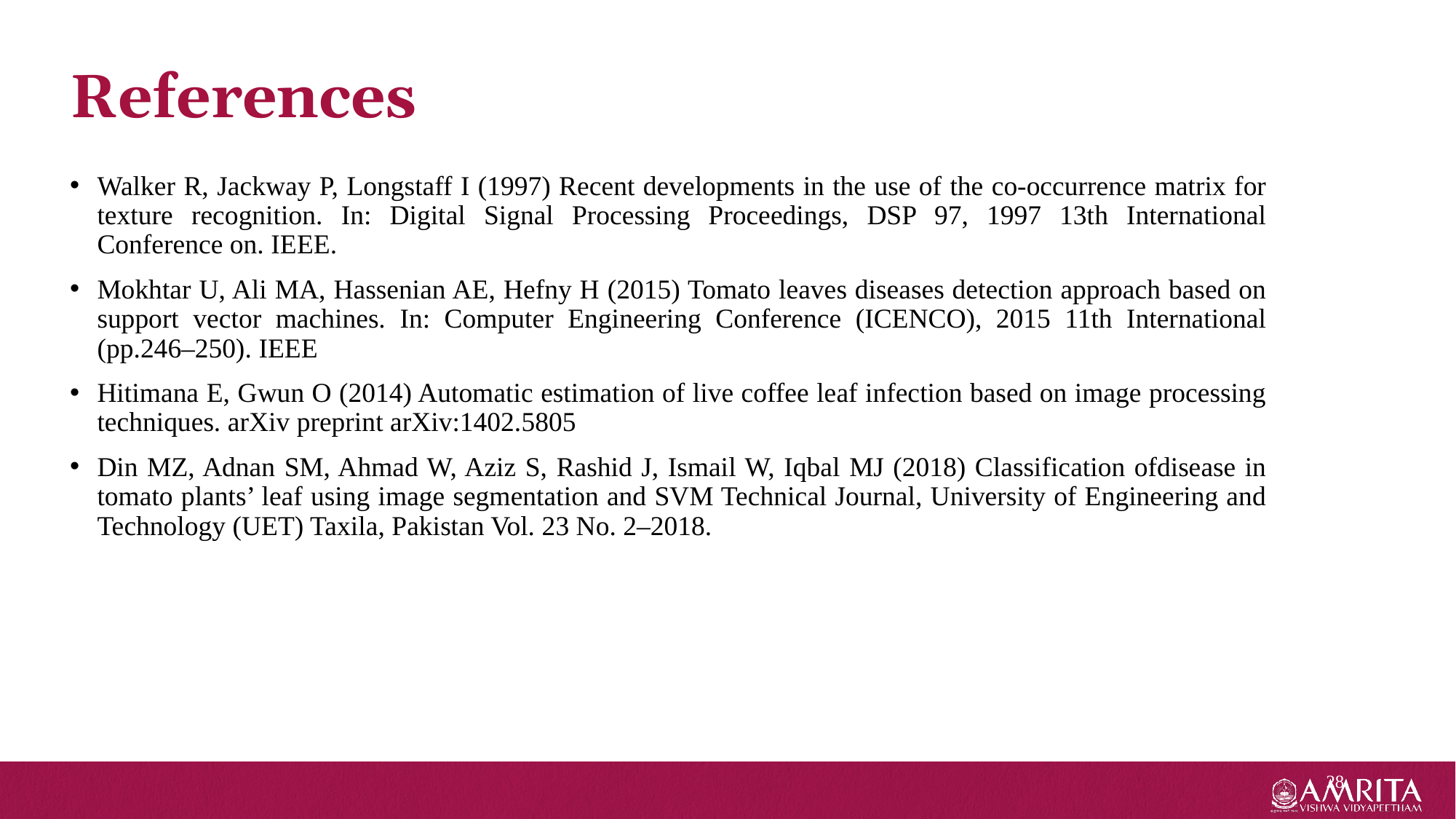

References
Walker R, Jackway P, Longstaff I (1997) Recent developments in the use of the co-occurrence matrix for texture recognition. In: Digital Signal Processing Proceedings, DSP 97, 1997 13th International Conference on. IEEE.
Mokhtar U, Ali MA, Hassenian AE, Hefny H (2015) Tomato leaves diseases detection approach based on support vector machines. In: Computer Engineering Conference (ICENCO), 2015 11th International (pp.246–250). IEEE
Hitimana E, Gwun O (2014) Automatic estimation of live coffee leaf infection based on image processing techniques. arXiv preprint arXiv:1402.5805
Din MZ, Adnan SM, Ahmad W, Aziz S, Rashid J, Ismail W, Iqbal MJ (2018) Classification ofdisease in tomato plants’ leaf using image segmentation and SVM Technical Journal, University of Engineering and Technology (UET) Taxila, Pakistan Vol. 23 No. 2–2018.

28